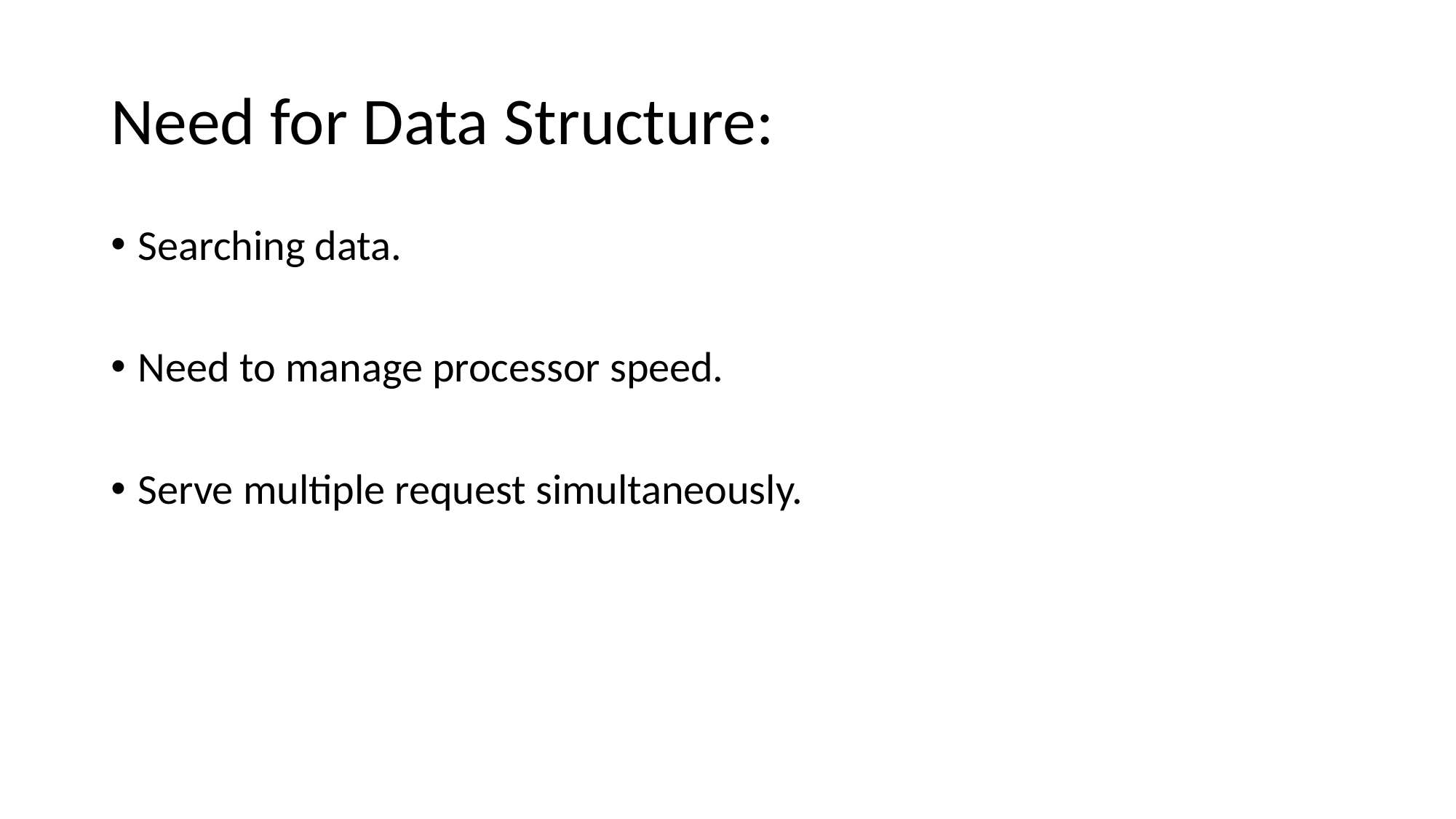

# Need for Data Structure:
Searching data.

Need to manage processor speed.

Serve multiple request simultaneously.